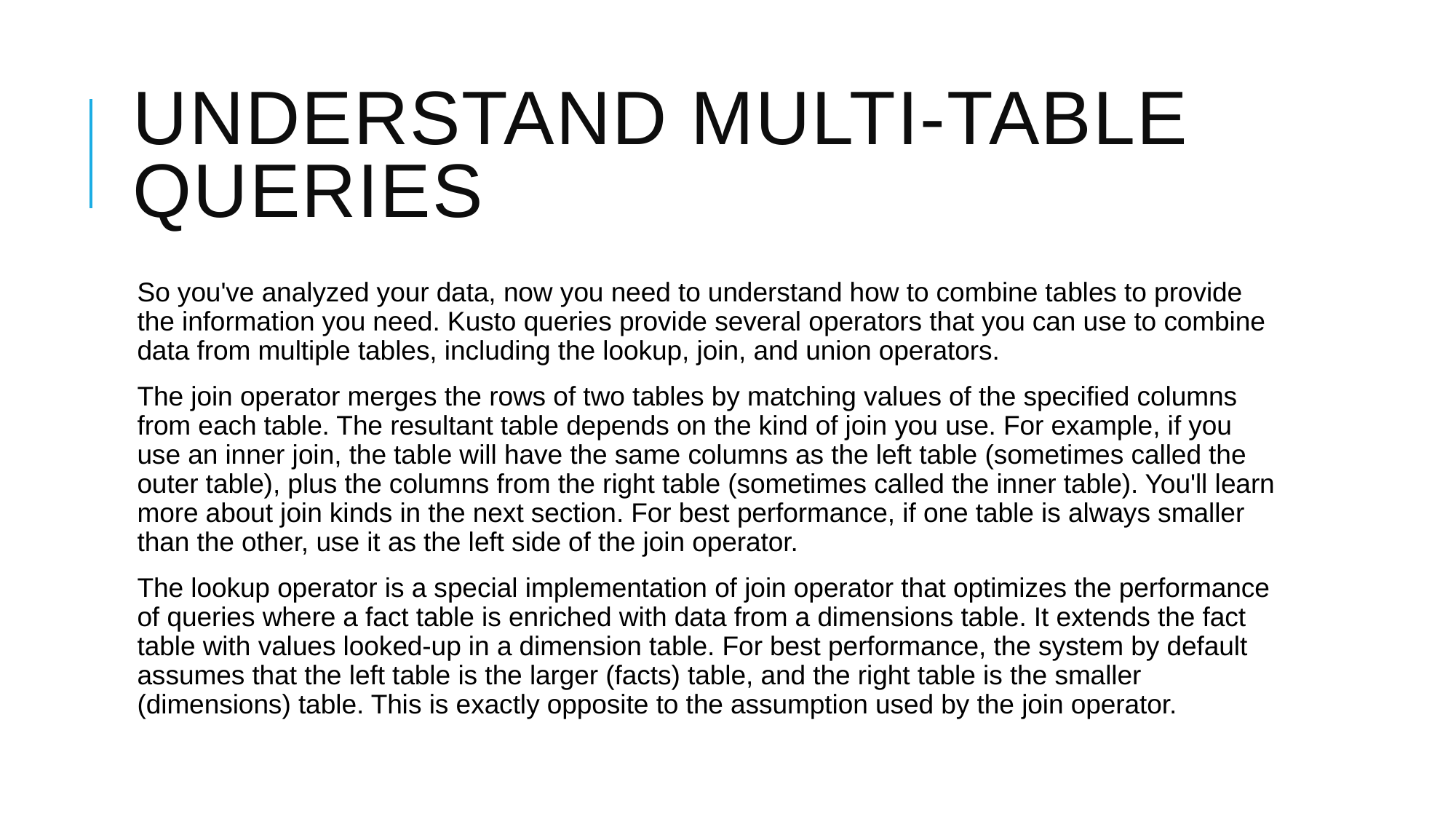

# Understand multi-table queries
So you've analyzed your data, now you need to understand how to combine tables to provide the information you need. Kusto queries provide several operators that you can use to combine data from multiple tables, including the lookup, join, and union operators.
The join operator merges the rows of two tables by matching values of the specified columns from each table. The resultant table depends on the kind of join you use. For example, if you use an inner join, the table will have the same columns as the left table (sometimes called the outer table), plus the columns from the right table (sometimes called the inner table). You'll learn more about join kinds in the next section. For best performance, if one table is always smaller than the other, use it as the left side of the join operator.
The lookup operator is a special implementation of join operator that optimizes the performance of queries where a fact table is enriched with data from a dimensions table. It extends the fact table with values looked-up in a dimension table. For best performance, the system by default assumes that the left table is the larger (facts) table, and the right table is the smaller (dimensions) table. This is exactly opposite to the assumption used by the join operator.